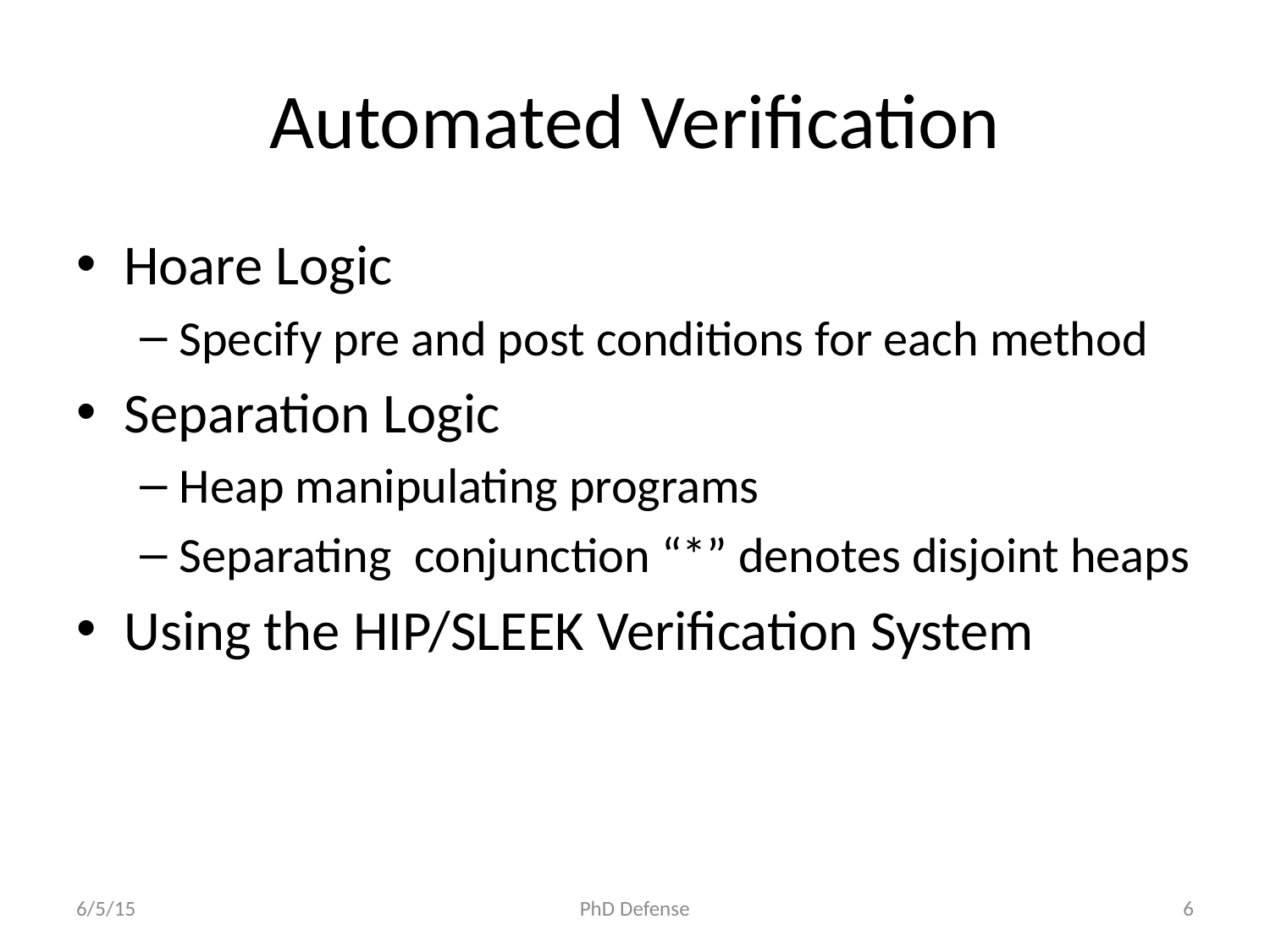

# Automated Verification
Hoare Logic
Specify pre and post conditions for each method
Separation Logic
Heap manipulating programs
Separating  conjunction “*” denotes disjoint heaps
Using the HIP/SLEEK Verification System
6/5/15
PhD Defense
6